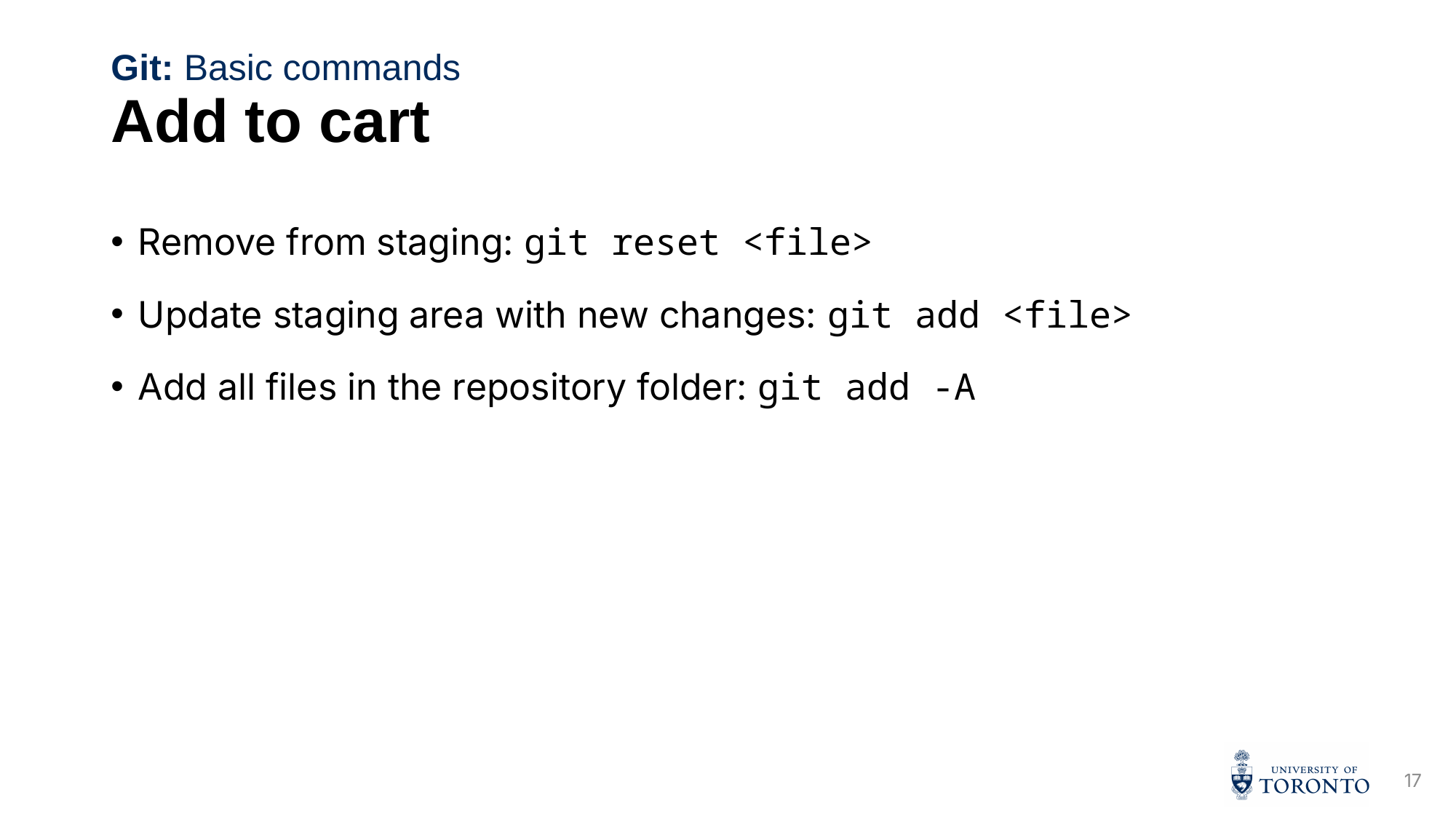

# Add to cart
Git: Basic commands
Remove from staging: git reset <file>
Update staging area with new changes: git add <file>
Add all files in the repository folder: git add -A
17